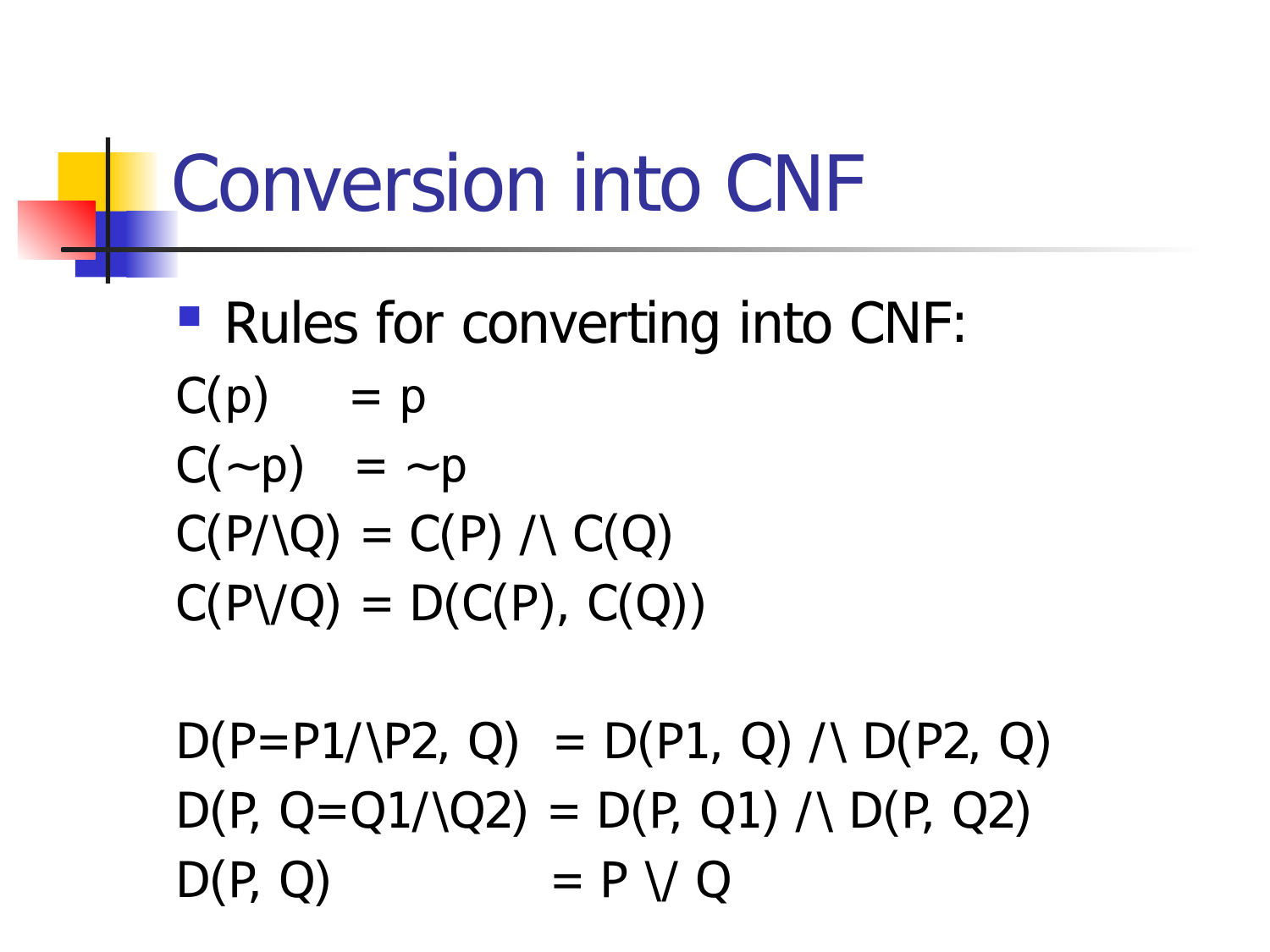

# Conversion into CNF
Rules for converting into CNF:
C(p)     = p
C(~p)   = ~p
C(P/\Q) = C(P) /\ C(Q)
C(P\/Q) = D(C(P), C(Q))

D(P=P1/\P2, Q)  = D(P1, Q) /\ D(P2, Q)
D(P, Q=Q1/\Q2) = D(P, Q1) /\ D(P, Q2)
D(P, Q)              = P \/ Q